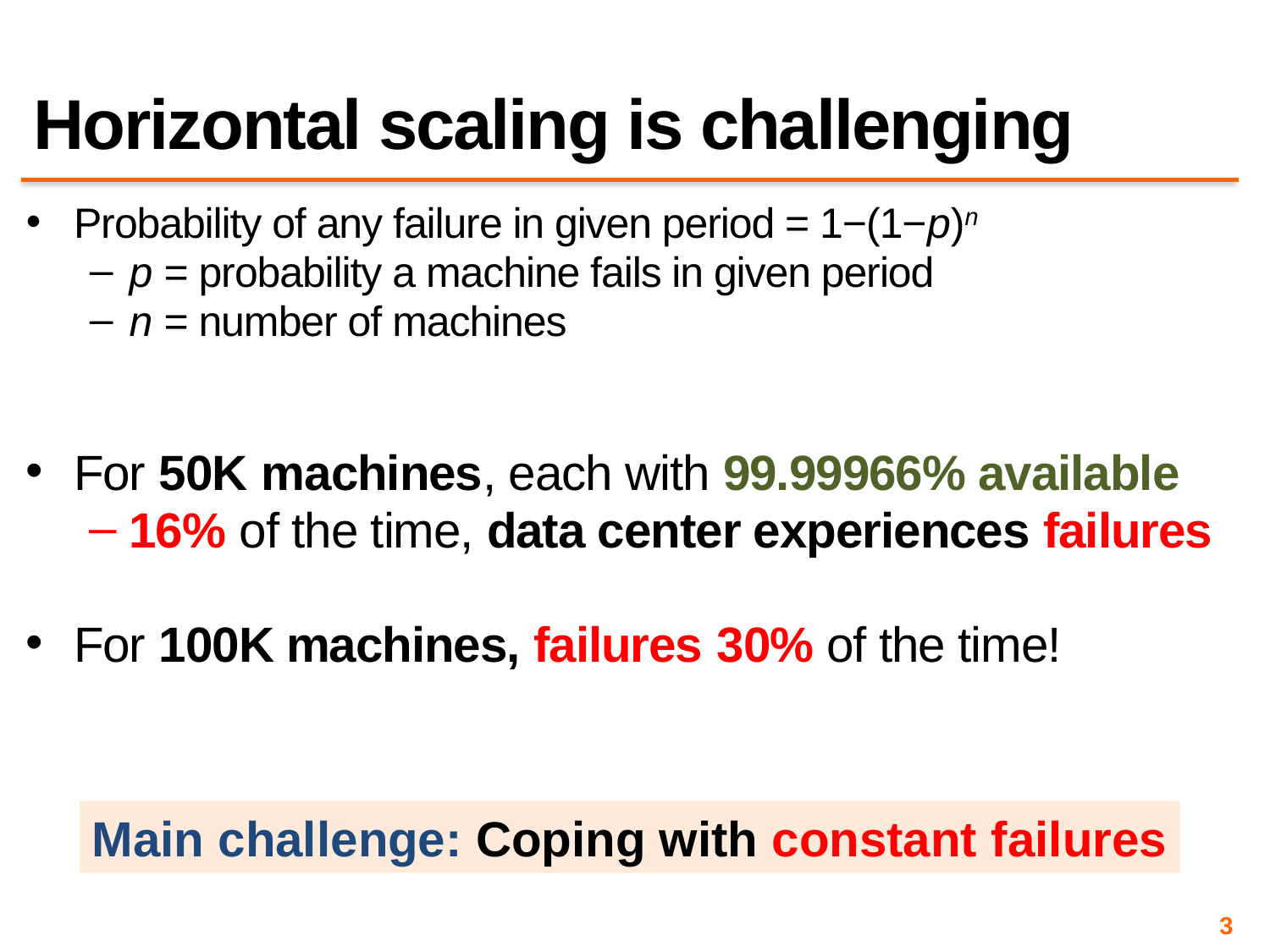

# Horizontal scaling is challenging
Probability of any failure in given period = 1−(1−p)n
p = probability a machine fails in given period
n = number of machines

For 50K machines, each with 99.99966% available
16% of the time, data center experiences failures

For 100K machines, failures 30% of the time!
Main challenge: Coping with constant failures
3